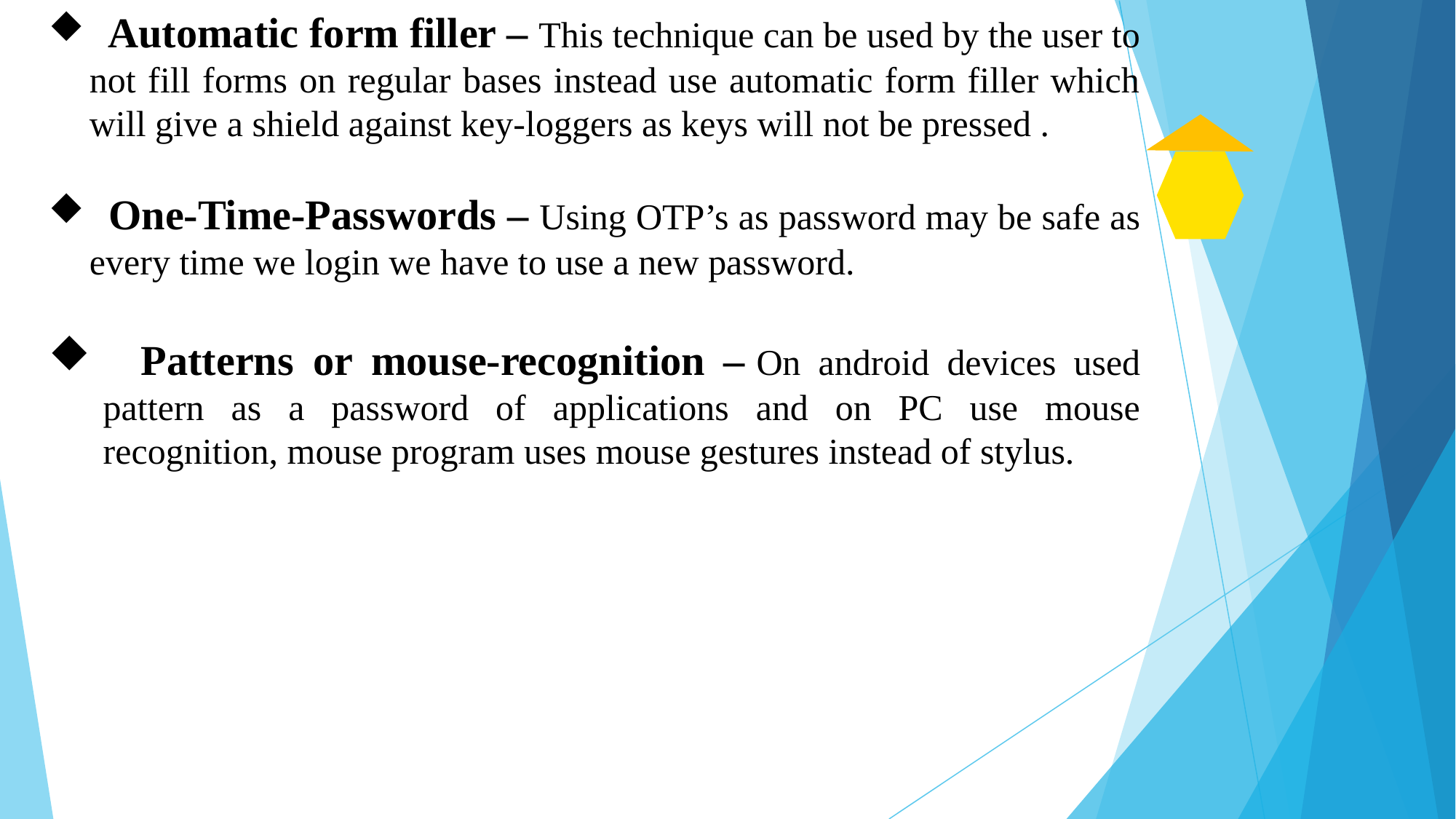

Automatic form filler – This technique can be used by the user to not fill forms on regular bases instead use automatic form filler which will give a shield against key-loggers as keys will not be pressed .

  One-Time-Passwords – Using OTP’s as password may be safe as every time we login we have to use a new password.

  Patterns or mouse-recognition – On android devices used pattern as a password of applications and on PC use mouse recognition, mouse program uses mouse gestures instead of stylus.